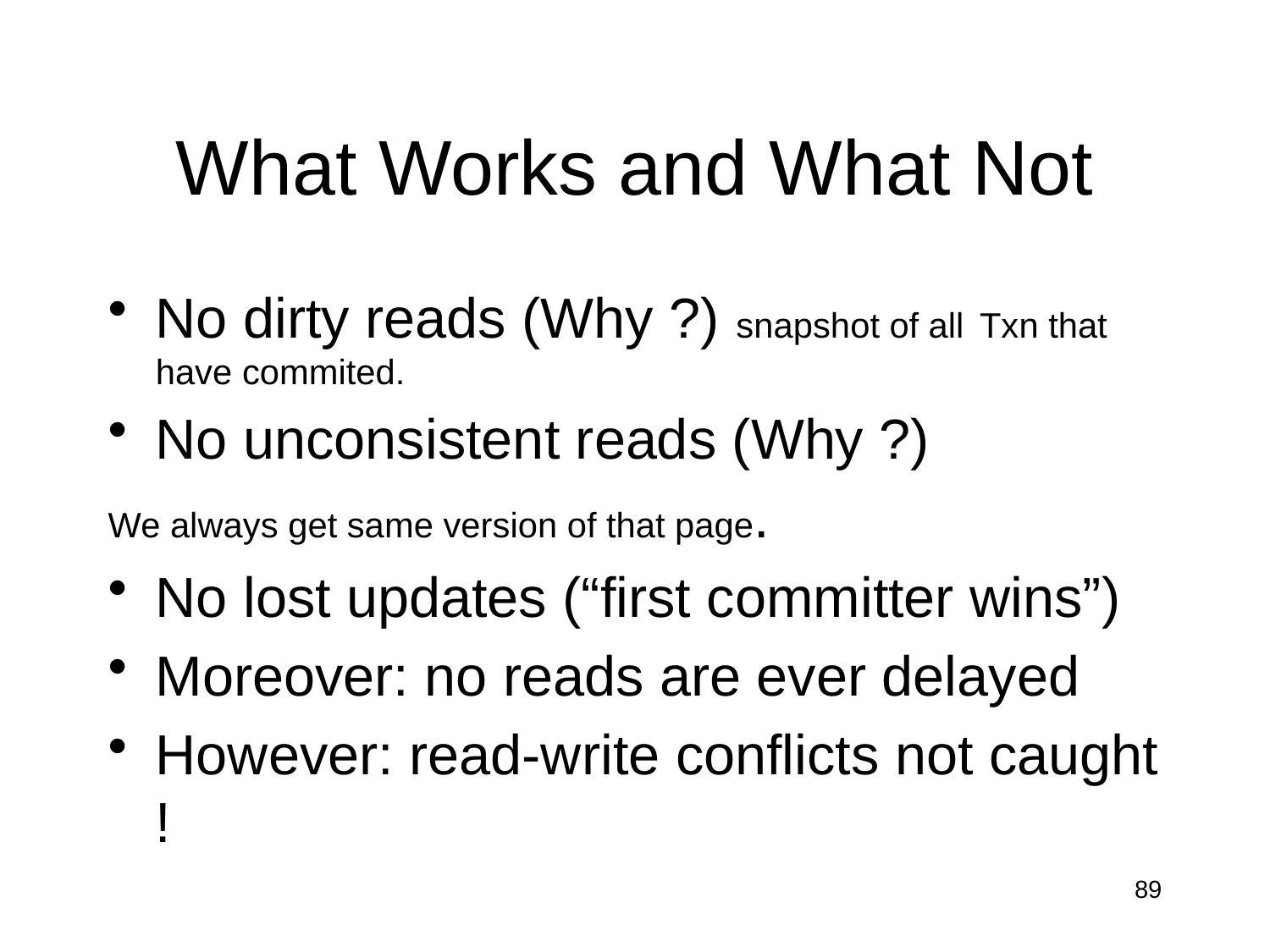

# What Works and What Not
No dirty reads (Why ?) snapshot of all Txn that have commited.
No unconsistent reads (Why ?)
We always get same version of that page.
No lost updates (“first committer wins”)
Moreover: no reads are ever delayed
However: read-write conflicts not caught !

89